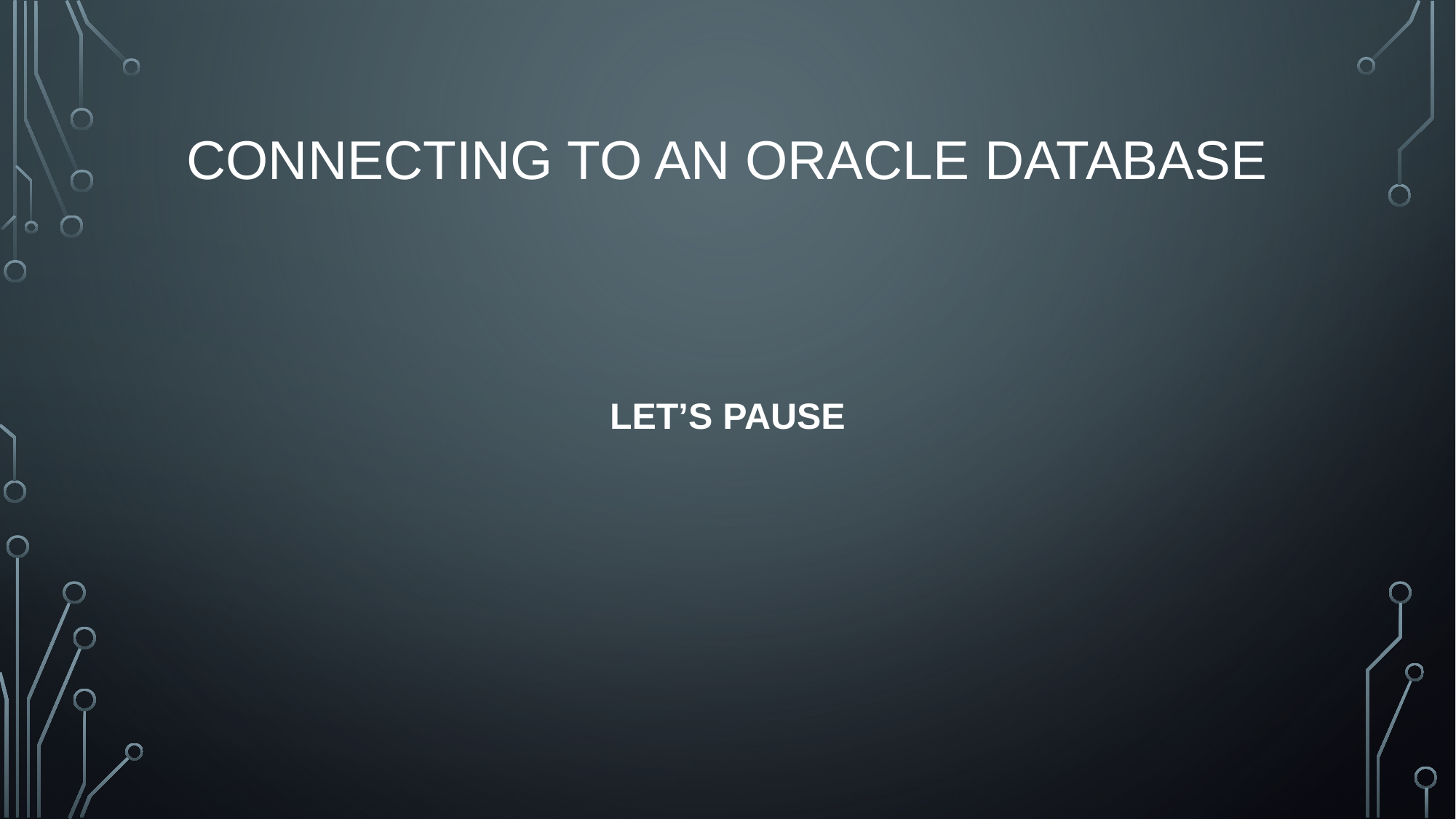

# Connecting to an oracle database

LET’S PAUSE